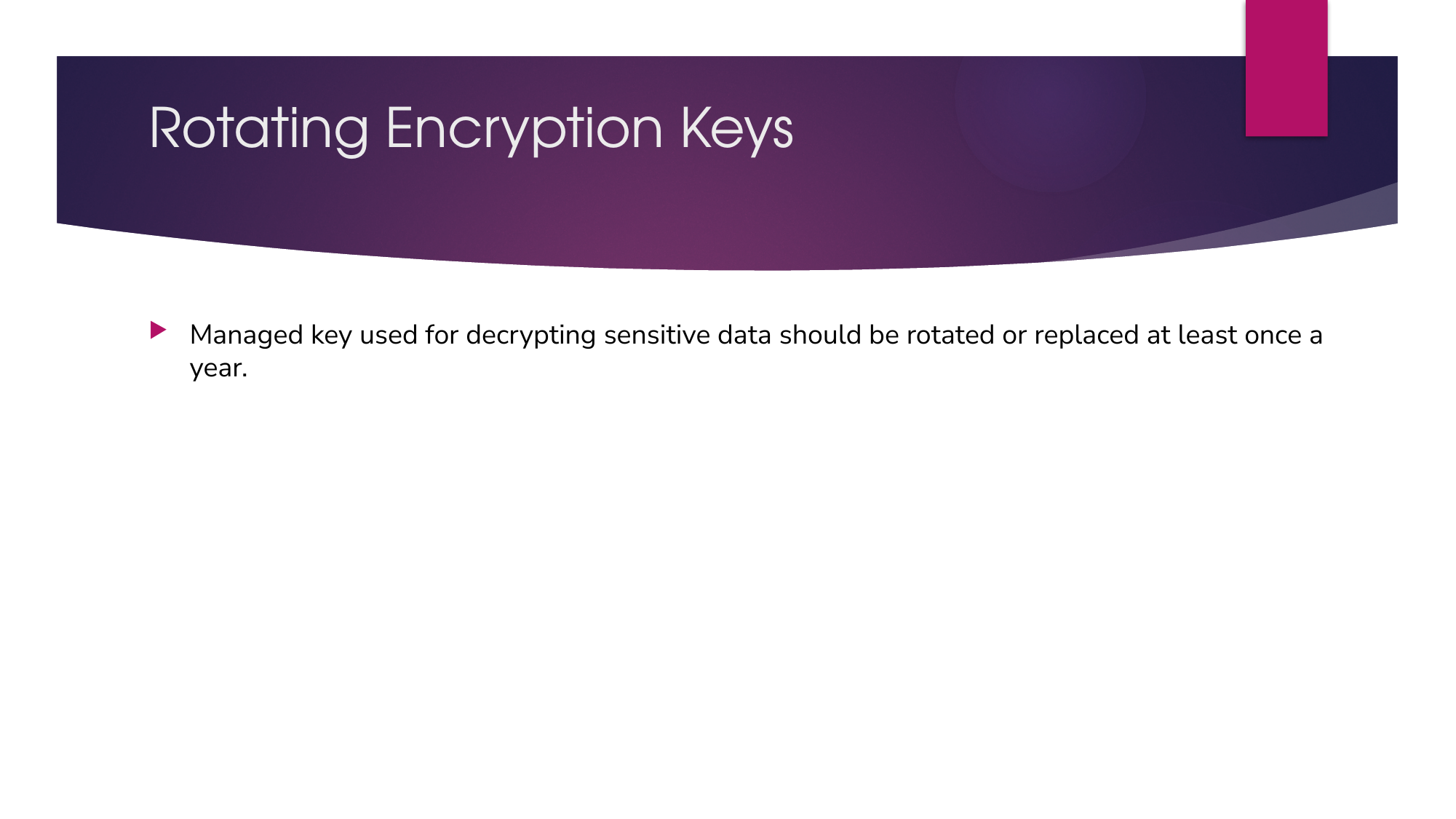

# Rotating Encryption Keys
Managed key used for decrypting sensitive data should be rotated or replaced at least once a year.